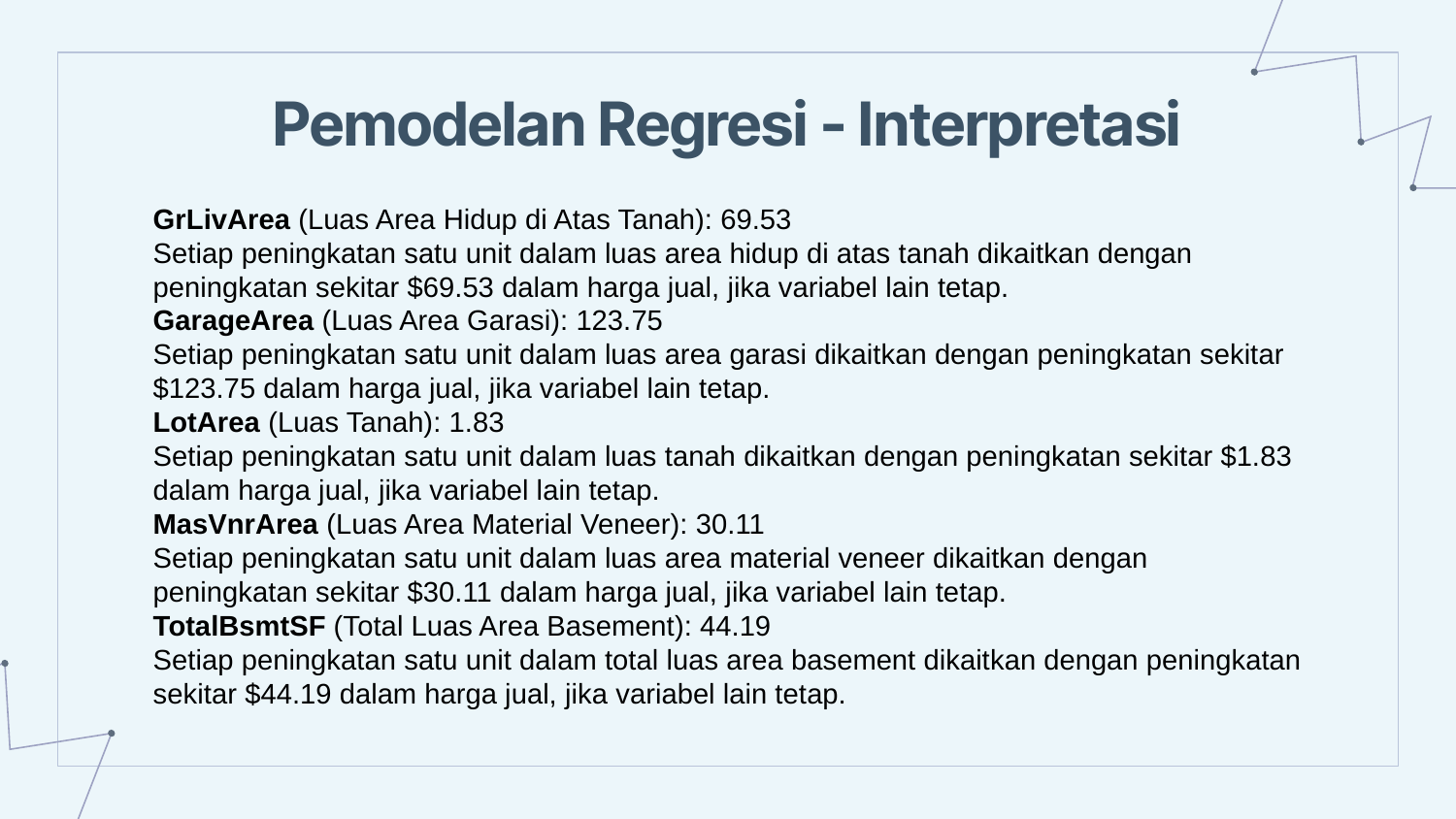

# Pemodelan Regresi - Interpretasi
GrLivArea (Luas Area Hidup di Atas Tanah): 69.53
Setiap peningkatan satu unit dalam luas area hidup di atas tanah dikaitkan dengan peningkatan sekitar $69.53 dalam harga jual, jika variabel lain tetap.
GarageArea (Luas Area Garasi): 123.75
Setiap peningkatan satu unit dalam luas area garasi dikaitkan dengan peningkatan sekitar $123.75 dalam harga jual, jika variabel lain tetap.
LotArea (Luas Tanah): 1.83
Setiap peningkatan satu unit dalam luas tanah dikaitkan dengan peningkatan sekitar $1.83 dalam harga jual, jika variabel lain tetap.
MasVnrArea (Luas Area Material Veneer): 30.11
Setiap peningkatan satu unit dalam luas area material veneer dikaitkan dengan peningkatan sekitar $30.11 dalam harga jual, jika variabel lain tetap.
TotalBsmtSF (Total Luas Area Basement): 44.19
Setiap peningkatan satu unit dalam total luas area basement dikaitkan dengan peningkatan sekitar $44.19 dalam harga jual, jika variabel lain tetap.